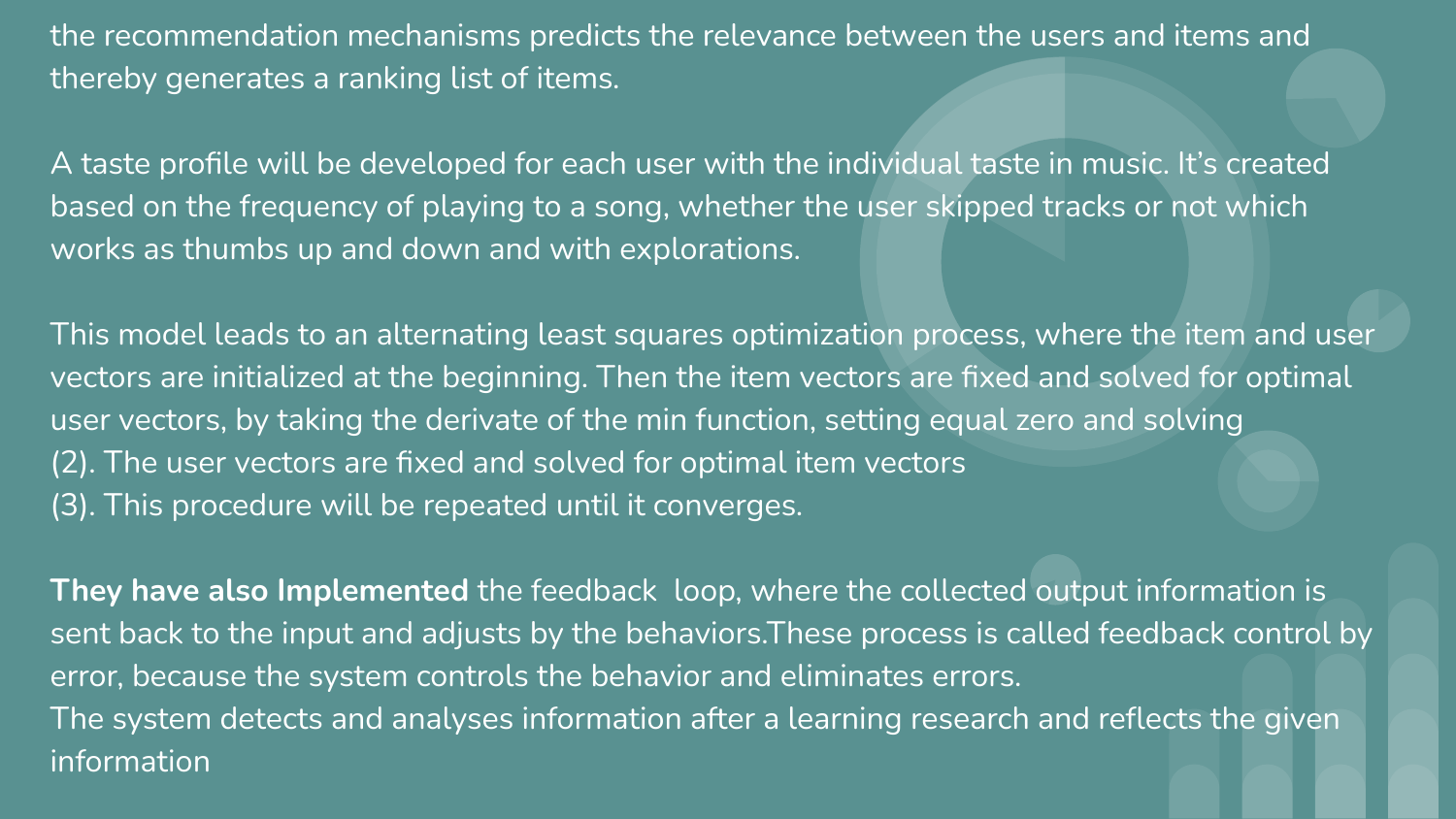

the recommendation mechanisms predicts the relevance between the users and items and thereby generates a ranking list of items.

A taste profile will be developed for each user with the individual taste in music. It’s created based on the frequency of playing to a song, whether the user skipped tracks or not which works as thumbs up and down and with explorations.

This model leads to an alternating least squares optimization process, where the item and user vectors are initialized at the beginning. Then the item vectors are fixed and solved for optimal user vectors, by taking the derivate of the min function, setting equal zero and solving
(2). The user vectors are fixed and solved for optimal item vectors
(3). This procedure will be repeated until it converges.

They have also Implemented the feedback  loop, where the collected output information is sent back to the input and adjusts by the behaviors.These process is called feedback control by error, because the system controls the behavior and eliminates errors.
The system detects and analyses information after a learning research and reflects the given information